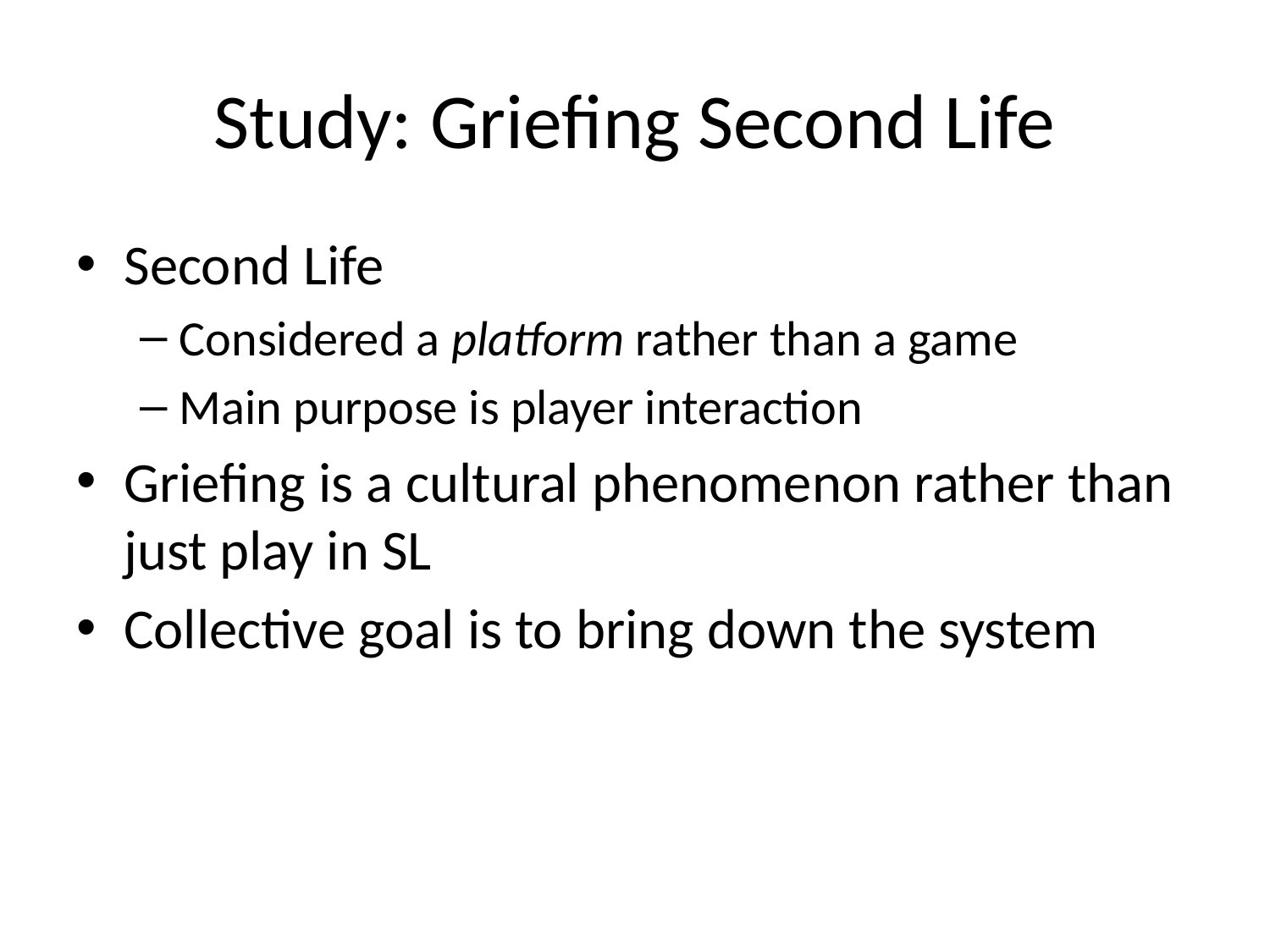

# Study: Griefing Second Life
Second Life
Considered a platform rather than a game
Main purpose is player interaction
Griefing is a cultural phenomenon rather than just play in SL
Collective goal is to bring down the system